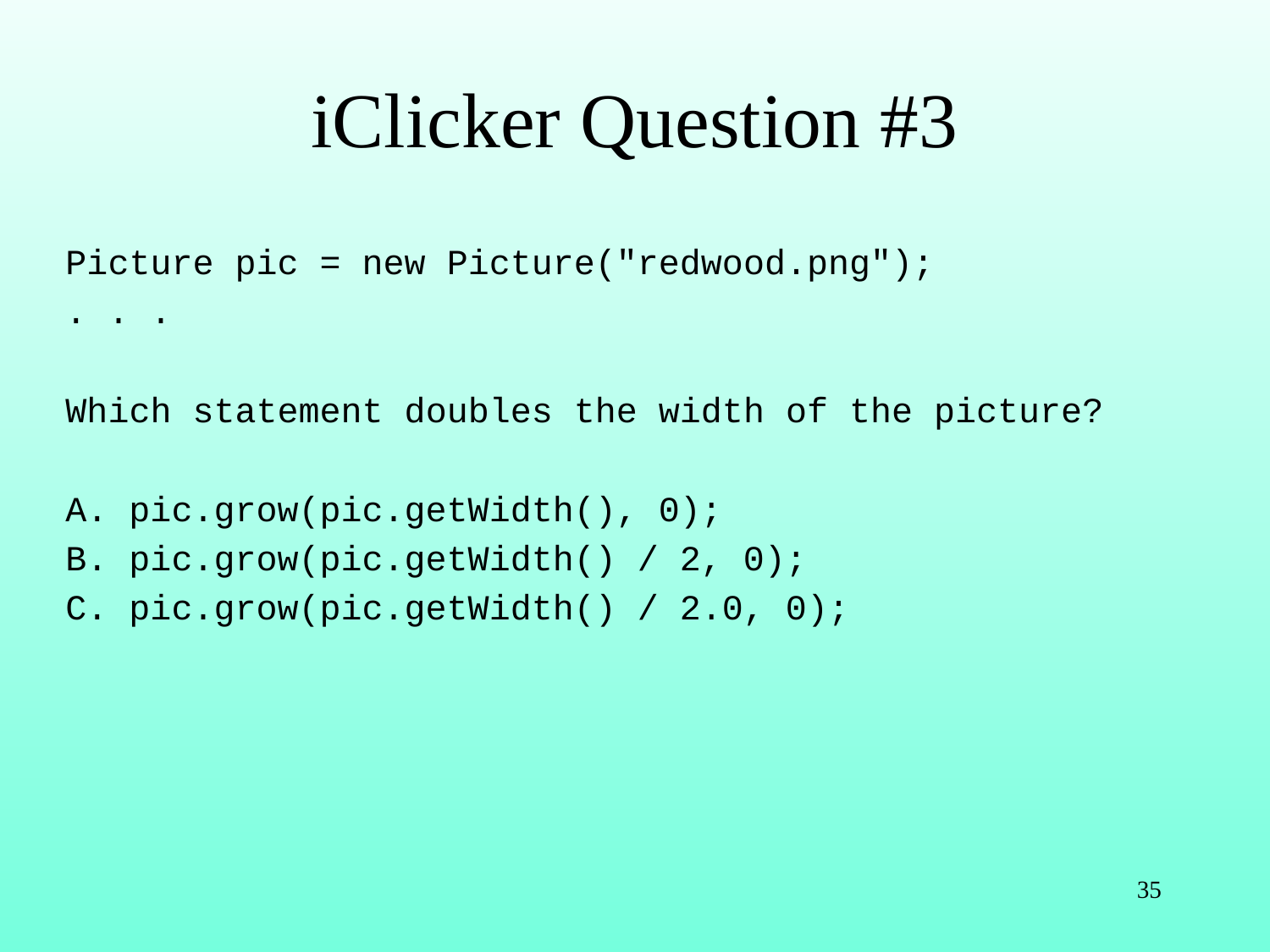

# iClicker Question #3
Picture pic = new Picture("redwood.png");
. . .

Which statement doubles the width of the picture?

pic.grow(pic.getWidth(), 0);
pic.grow(pic.getWidth() / 2, 0);
pic.grow(pic.getWidth() / 2.0, 0);

35